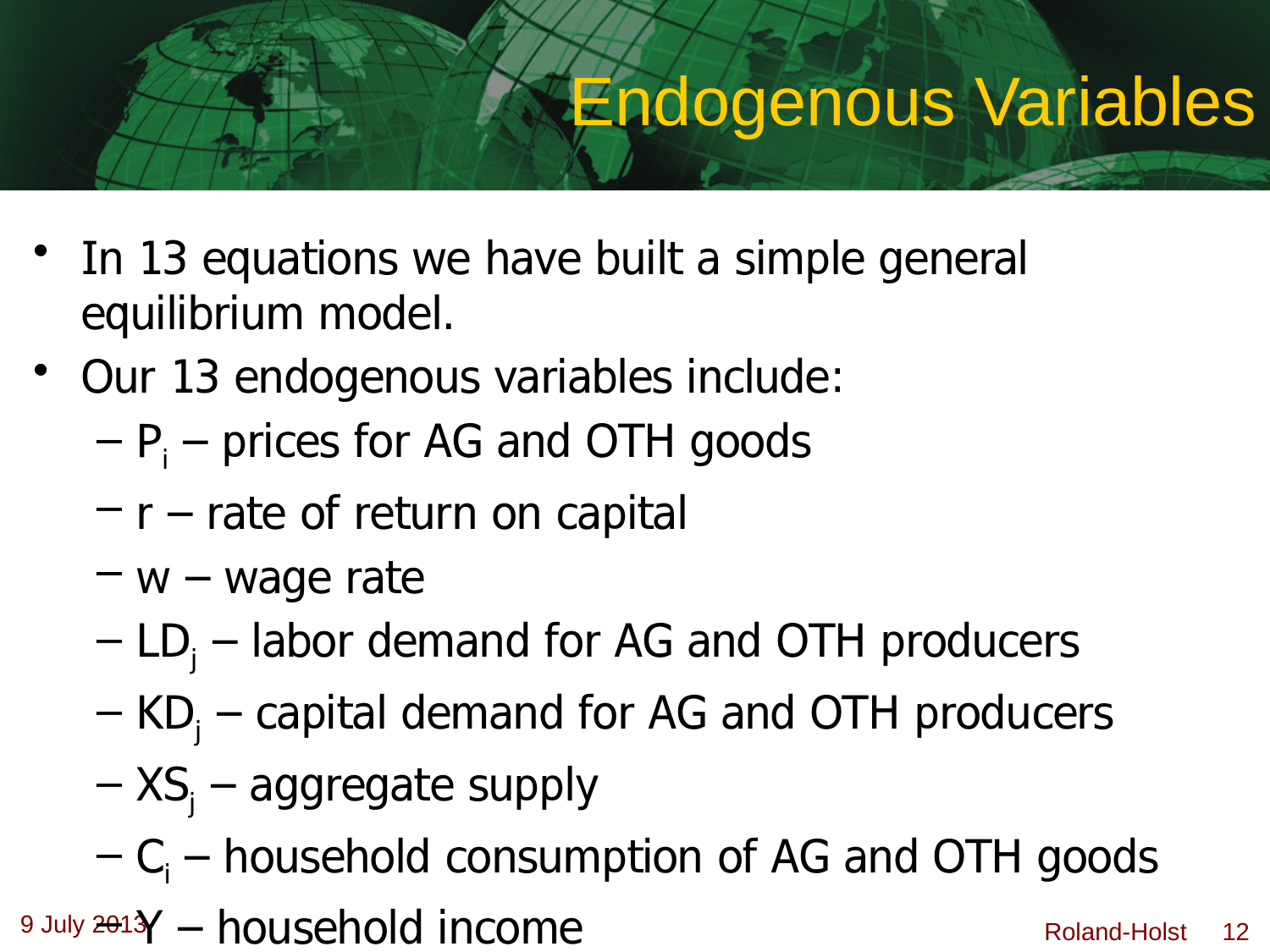

# Endogenous Variables
In 13 equations we have built a simple general equilibrium model.
Our 13 endogenous variables include:
Pi – prices for AG and OTH goods
r – rate of return on capital
w – wage rate
LDj – labor demand for AG and OTH producers
KDj – capital demand for AG and OTH producers
XSj – aggregate supply
Ci – household consumption of AG and OTH goods
Y – household income